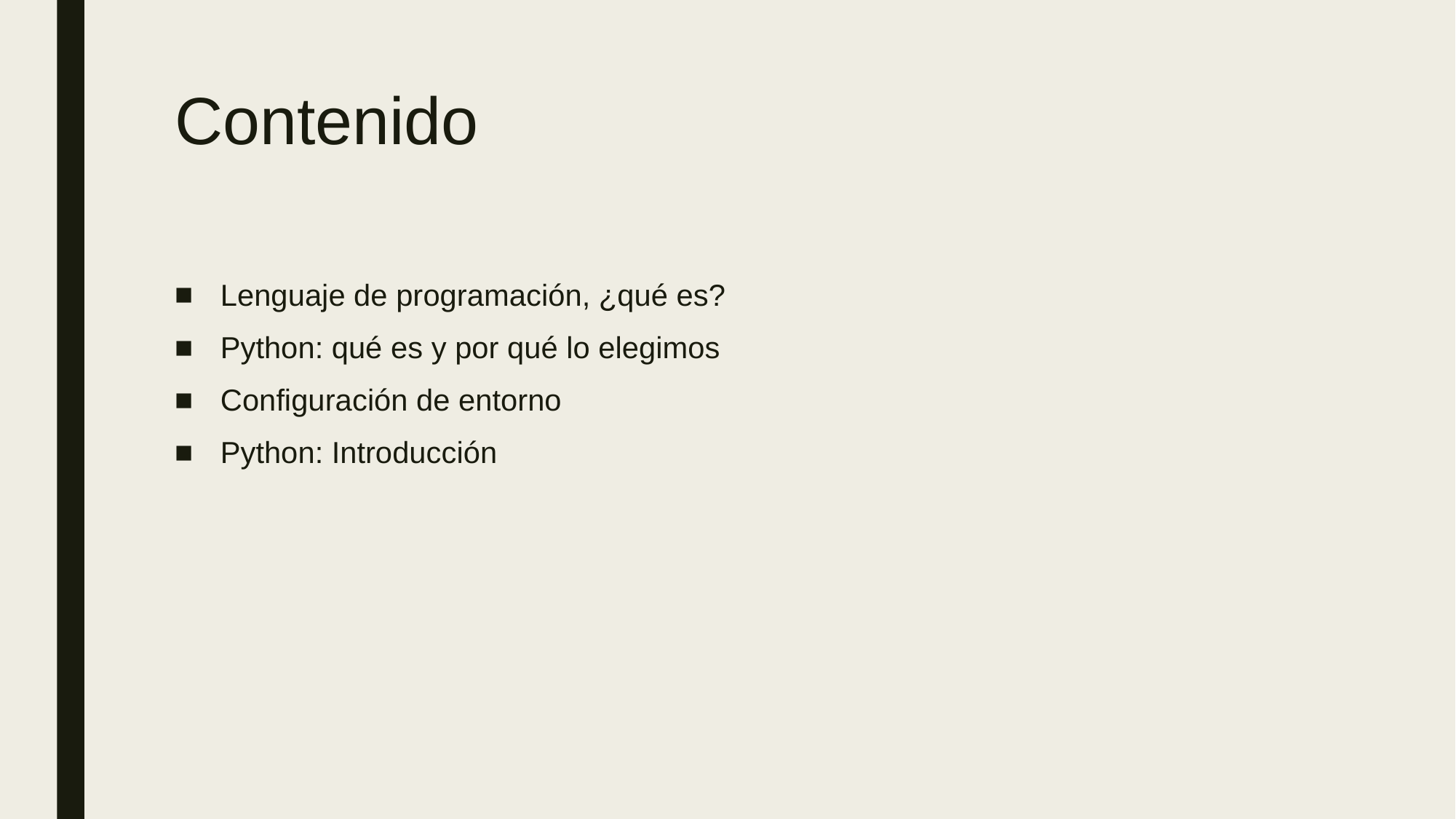

# Contenido
Lenguaje de programación, ¿qué es?
Python: qué es y por qué lo elegimos
Configuración de entorno
Python: Introducción